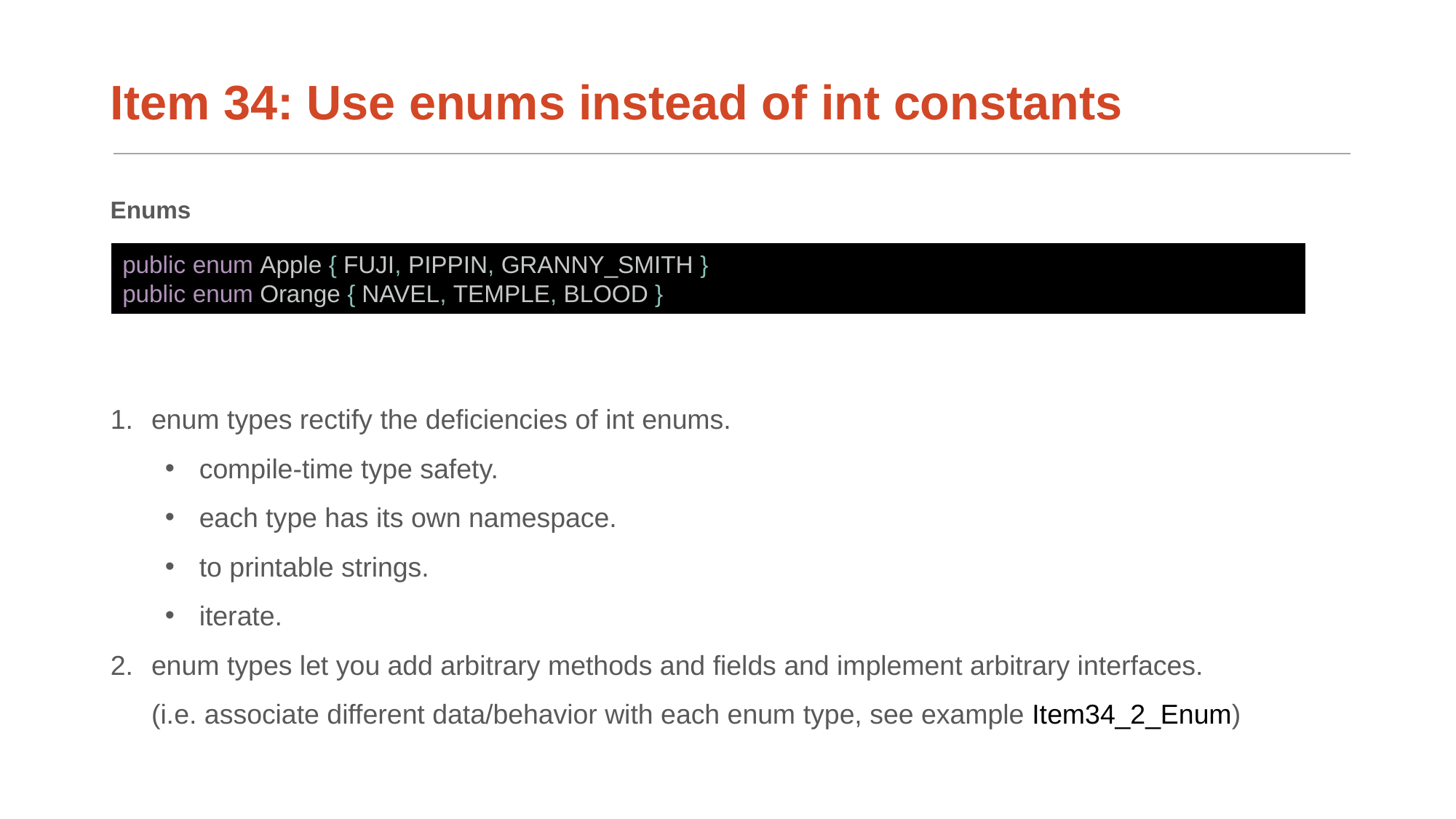

# Item 34: Use enums instead of int constants
Enums

public enum Apple { FUJI, PIPPIN, GRANNY_SMITH }
public enum Orange { NAVEL, TEMPLE, BLOOD }
enum types rectify the deficiencies of int enums.
compile-time type safety.
each type has its own namespace.
to printable strings.
iterate.
enum types let you add arbitrary methods and fields and implement arbitrary interfaces.
(i.e. associate different data/behavior with each enum type, see example Item34_2_Enum)